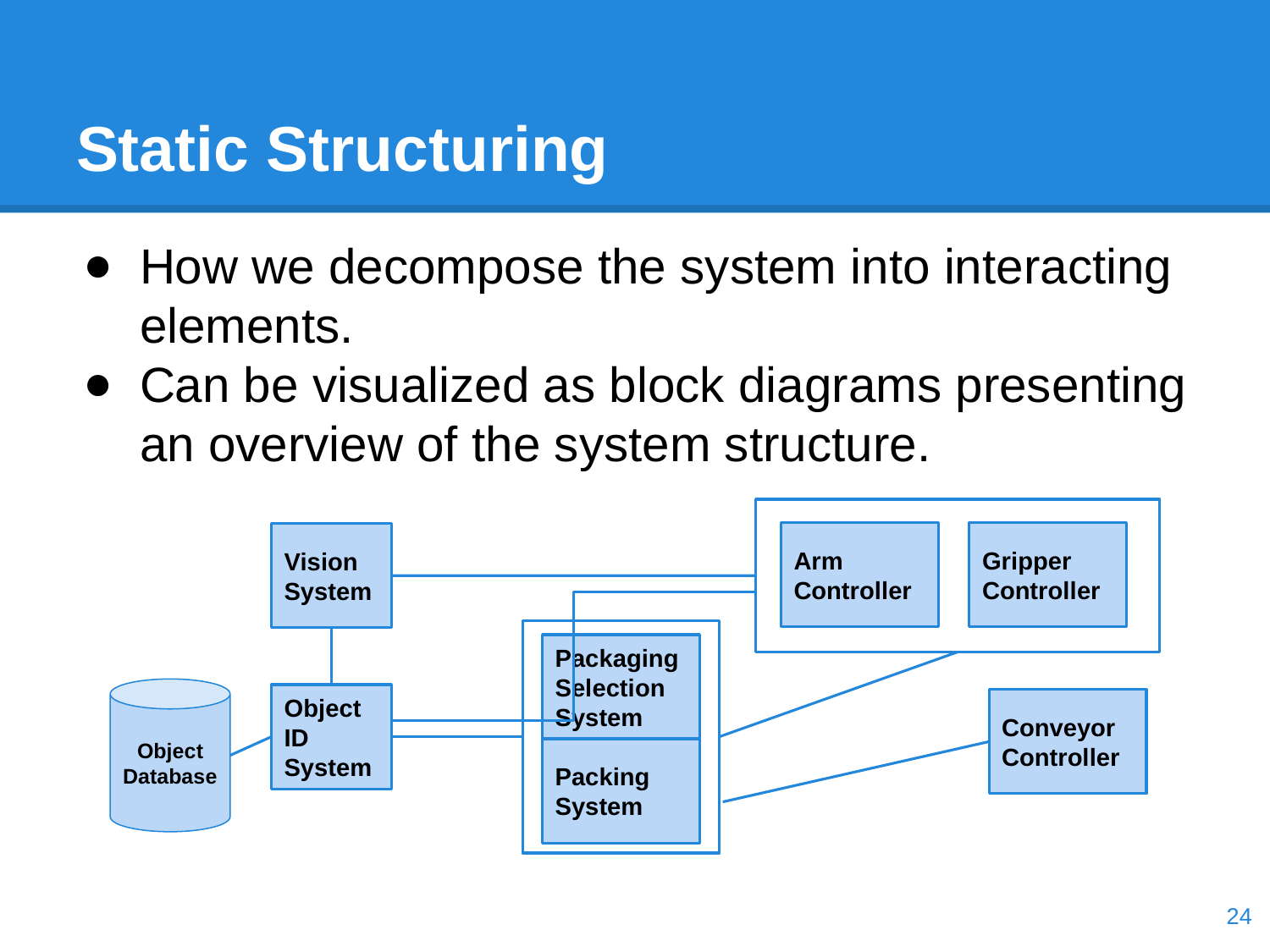

# Static Structuring
How we decompose the system into interacting elements.
Can be visualized as block diagrams presenting an overview of the system structure.

Arm Controller
Gripper Controller
Vision System

Packaging Selection System
Object Database
Object ID System
Conveyor Controller
Packing System
24